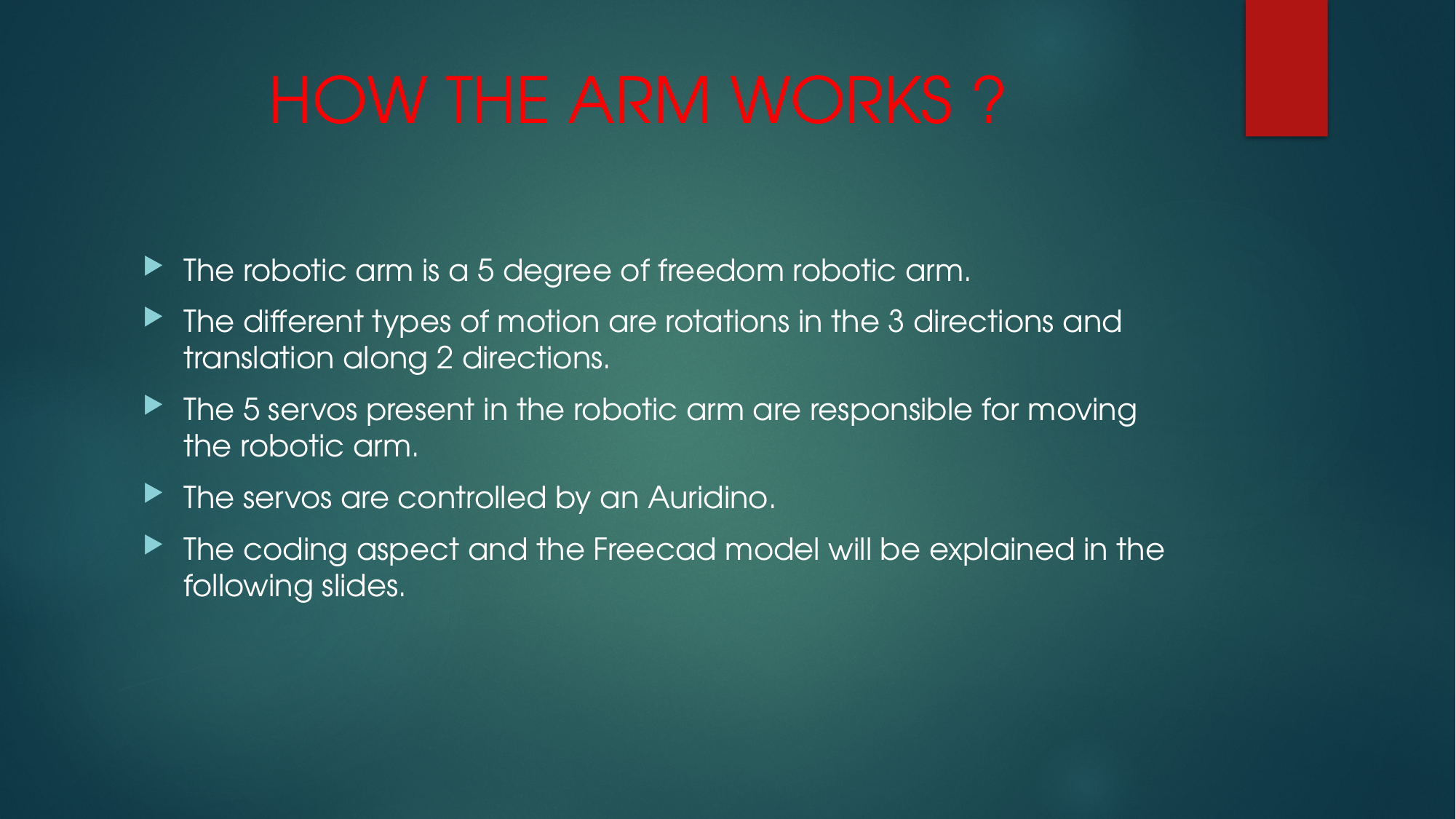

# HOW THE ARM WORKS ?
The robotic arm is a 5 degree of freedom robotic arm.
The different types of motion are rotations in the 3 directions and translation along 2 directions.
The 5 servos present in the robotic arm are responsible for moving the robotic arm.
The servos are controlled by an Auridino.
The coding aspect and the Freecad model will be explained in the following slides.